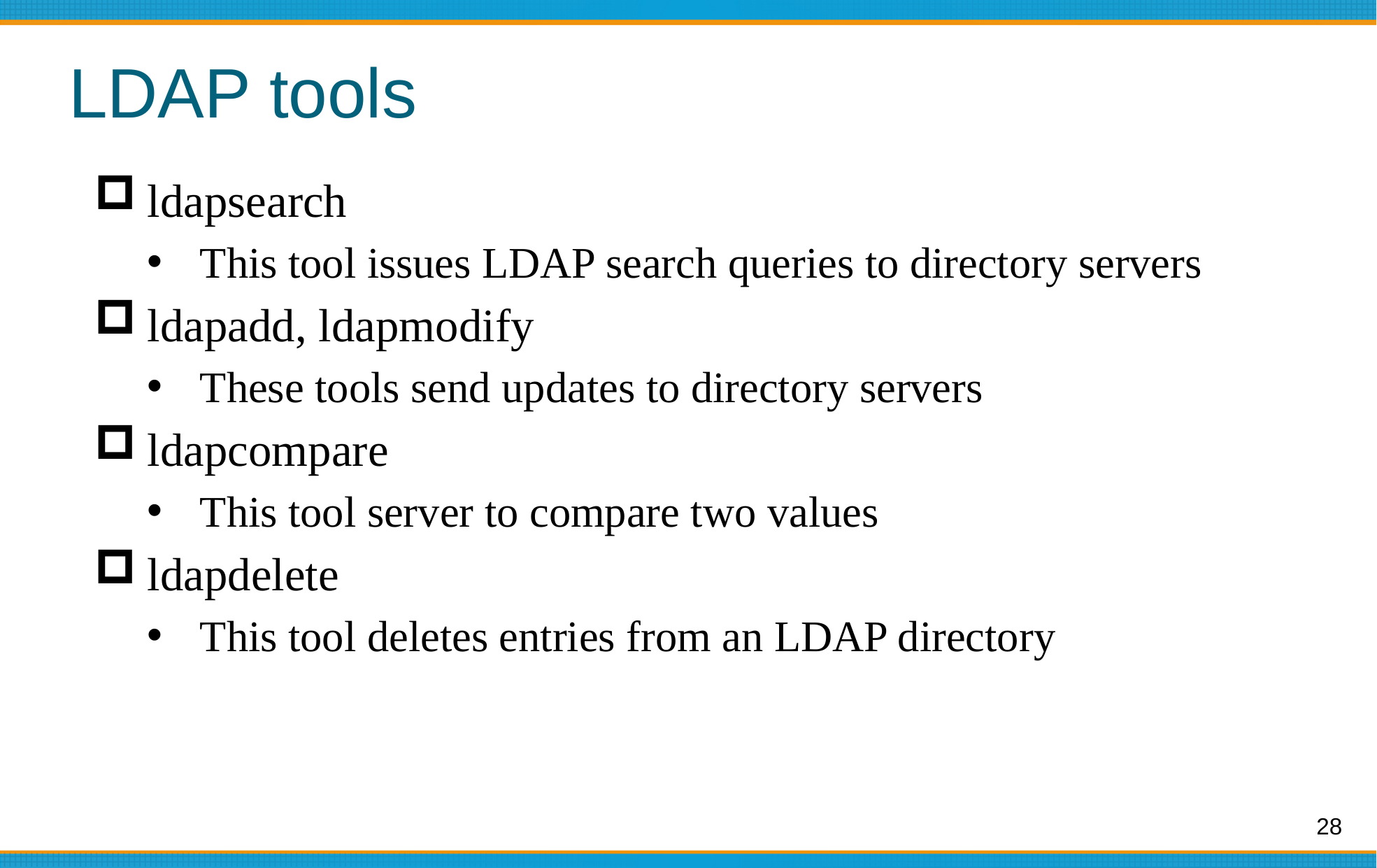

# LDAP tools
ldapsearch
This tool issues LDAP search queries to directory servers
ldapadd, ldapmodify
These tools send updates to directory servers
ldapcompare
This tool server to compare two values
ldapdelete
This tool deletes entries from an LDAP directory
28